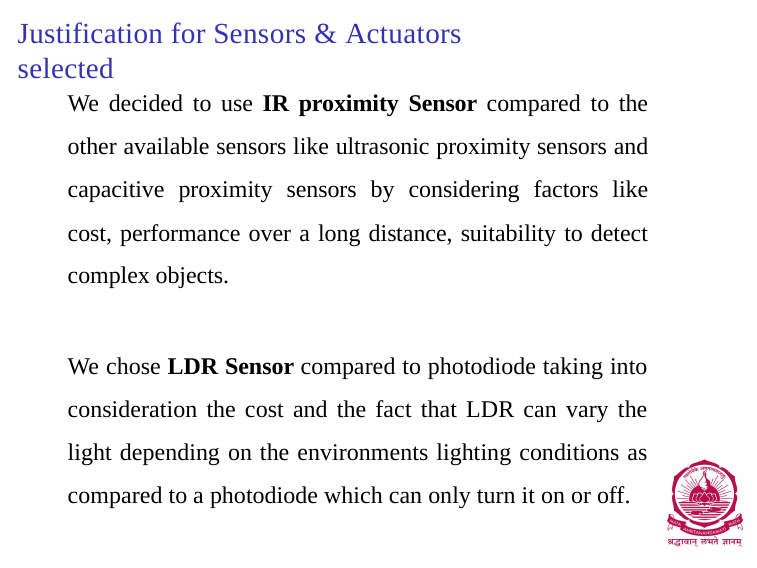

# Justification for Sensors & Actuators selected
We decided to use IR proximity Sensor compared to the other available sensors like ultrasonic proximity sensors and capacitive proximity sensors by considering factors like cost, performance over a long distance, suitability to detect complex objects.

We chose LDR Sensor compared to photodiode taking into consideration the cost and the fact that LDR can vary the light depending on the environments lighting conditions as compared to a photodiode which can only turn it on or off.